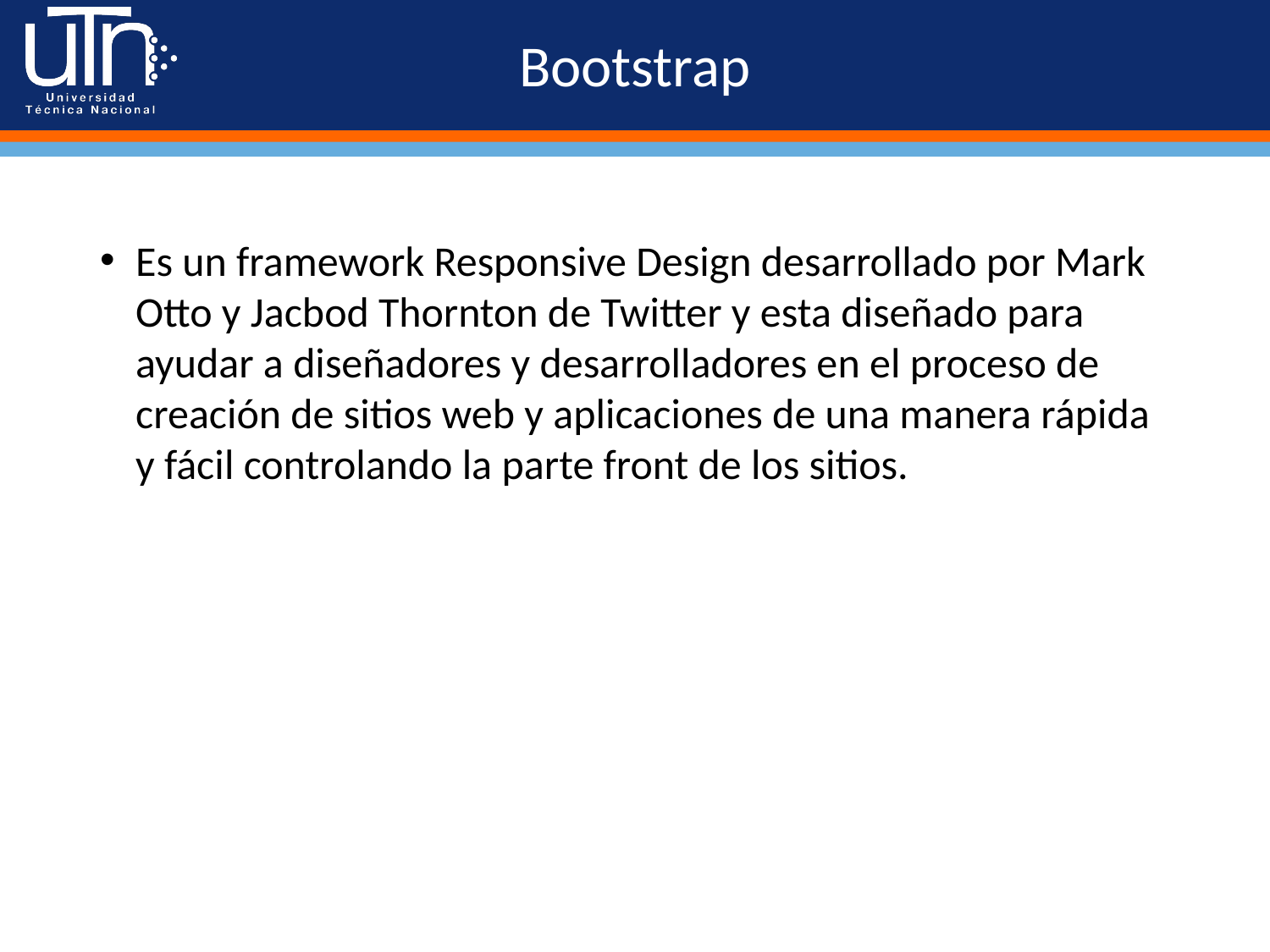

# Bootstrap

Es un framework Responsive Design desarrollado por Mark Otto y Jacbod Thornton de Twitter y esta diseñado para ayudar a diseñadores y desarrolladores en el proceso de creación de sitios web y aplicaciones de una manera rápida y fácil controlando la parte front de los sitios.